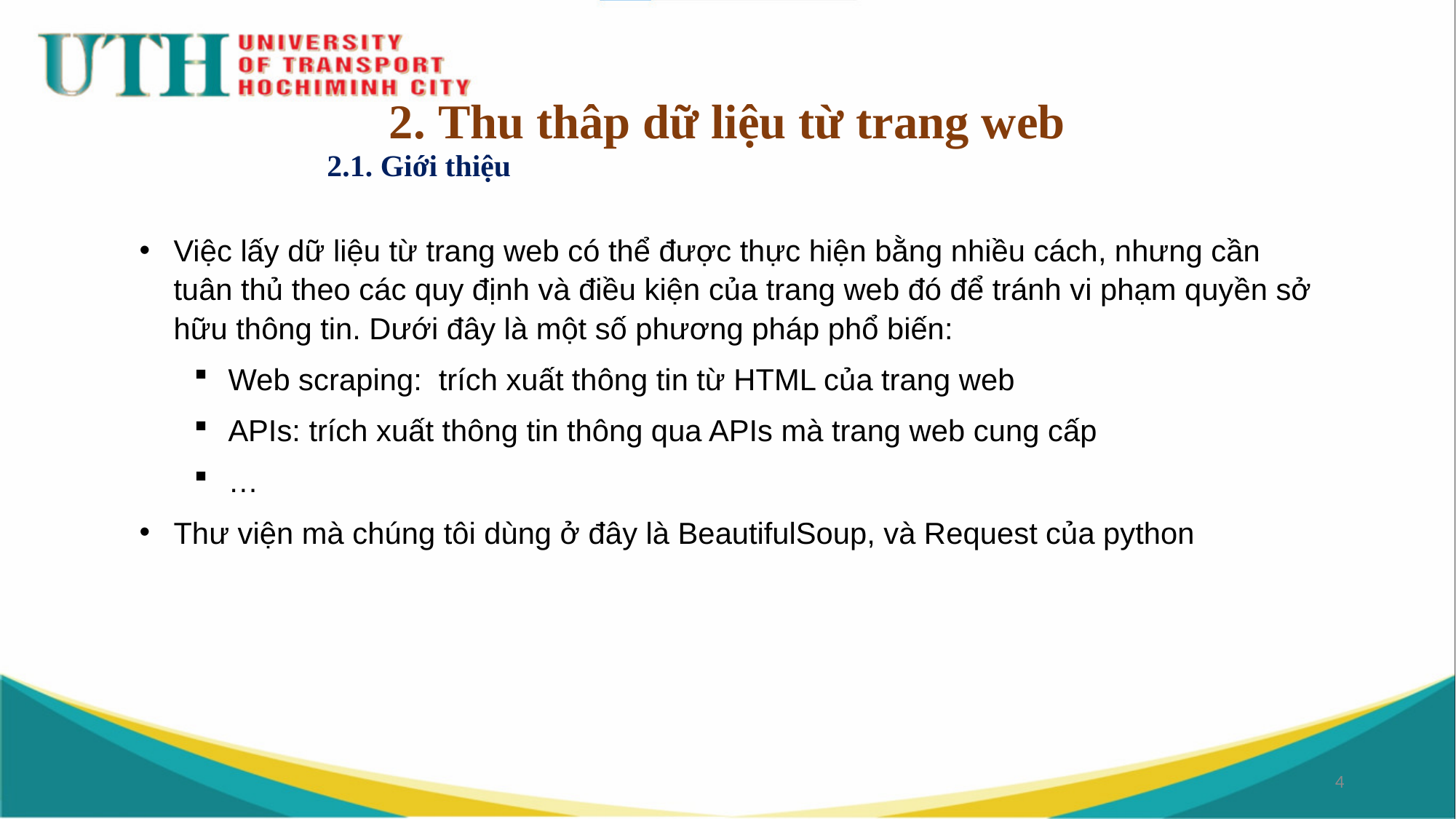

# 2. Thu thâp dữ liệu từ trang web
2.1. Giới thiệu
Việc lấy dữ liệu từ trang web có thể được thực hiện bằng nhiều cách, nhưng cần tuân thủ theo các quy định và điều kiện của trang web đó để tránh vi phạm quyền sở hữu thông tin. Dưới đây là một số phương pháp phổ biến:
Web scraping:  trích xuất thông tin từ HTML của trang web
APIs: trích xuất thông tin thông qua APIs mà trang web cung cấp
…
Thư viện mà chúng tôi dùng ở đây là BeautifulSoup, và Request của python

4